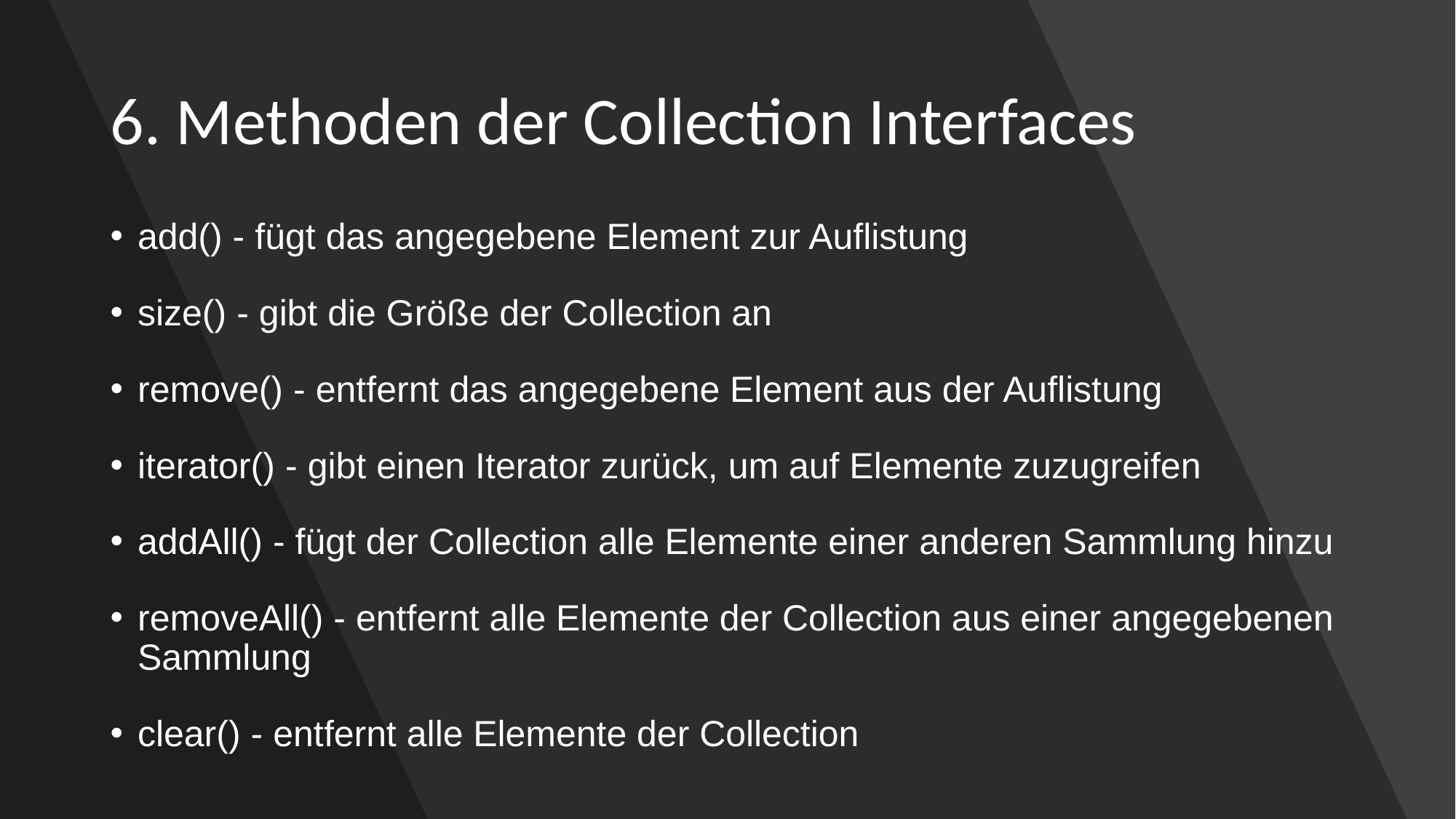

# 6. Methoden der Collection Interfaces
add() - fügt das angegebene Element zur Auflistung
size() - gibt die Größe der Collection an
remove() - entfernt das angegebene Element aus der Auflistung
iterator() - gibt einen Iterator zurück, um auf Elemente zuzugreifen
addAll() - fügt der Collection alle Elemente einer anderen Sammlung hinzu
removeAll() - entfernt alle Elemente der Collection aus einer angegebenen Sammlung
clear() - entfernt alle Elemente der Collection